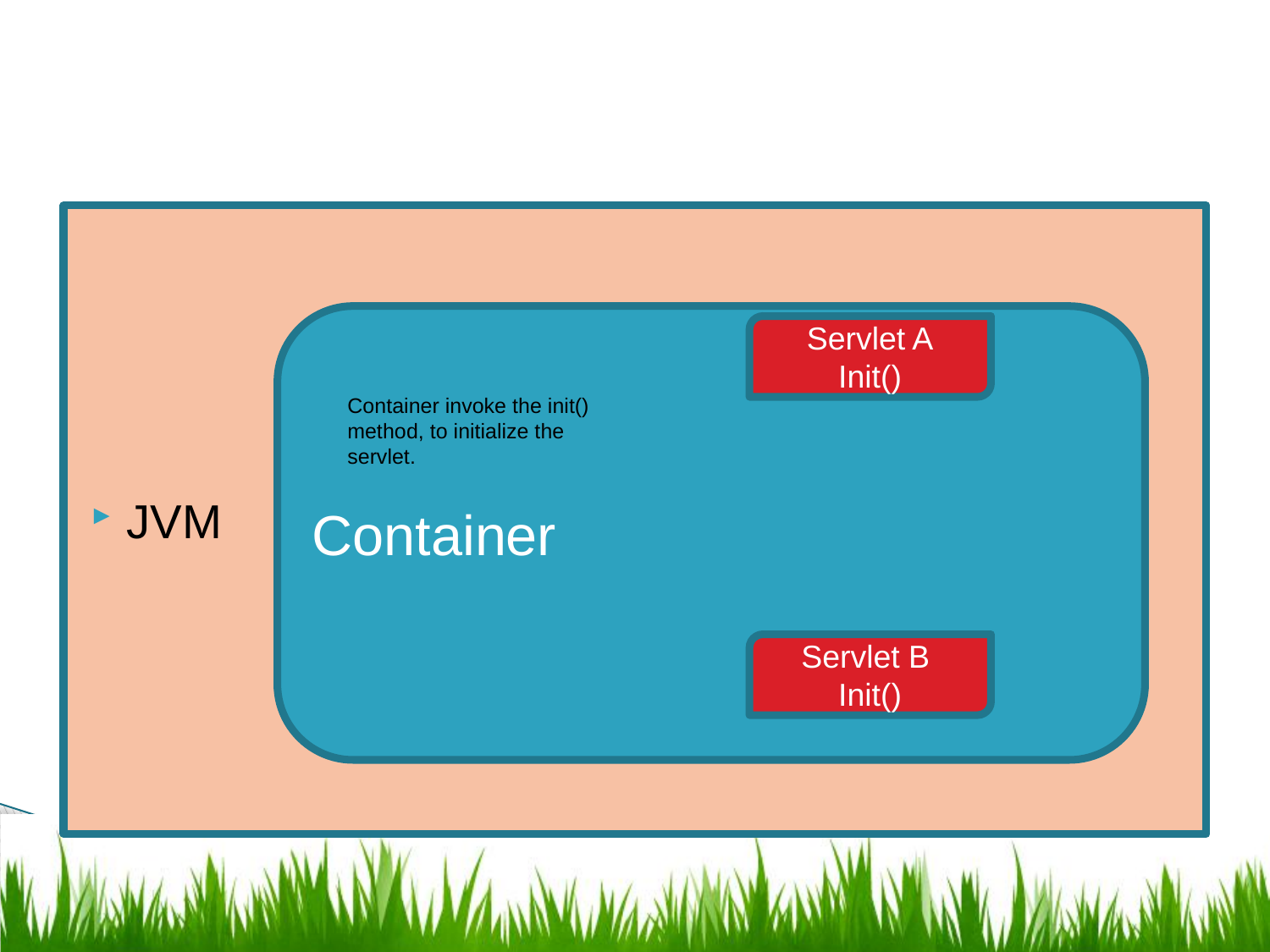

#
JVM
Container
Servlet A
Init()
Container invoke the init() method, to initialize the servlet.
Servlet B
Init()